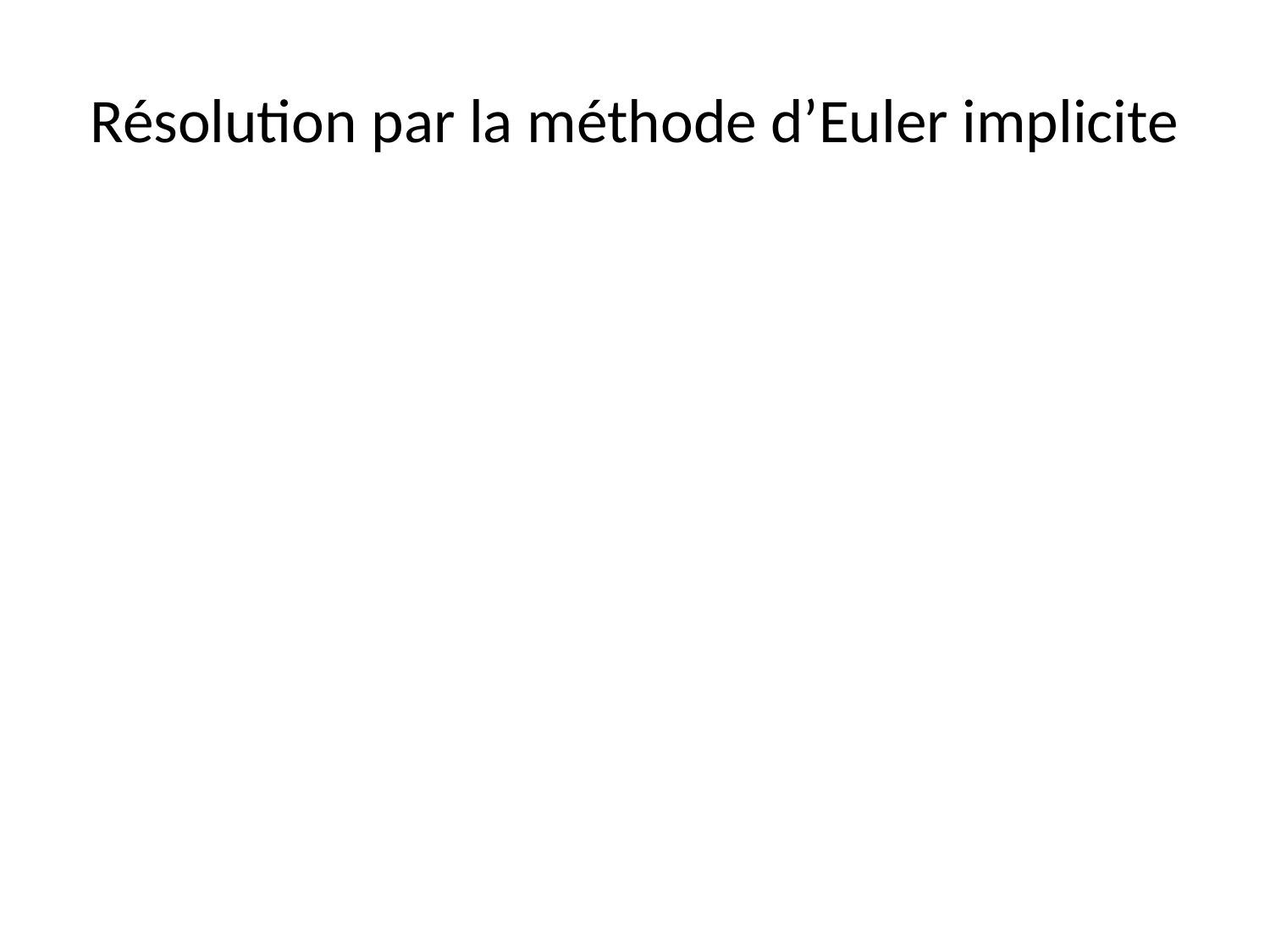

# Résolution par la méthode d’Euler implicite